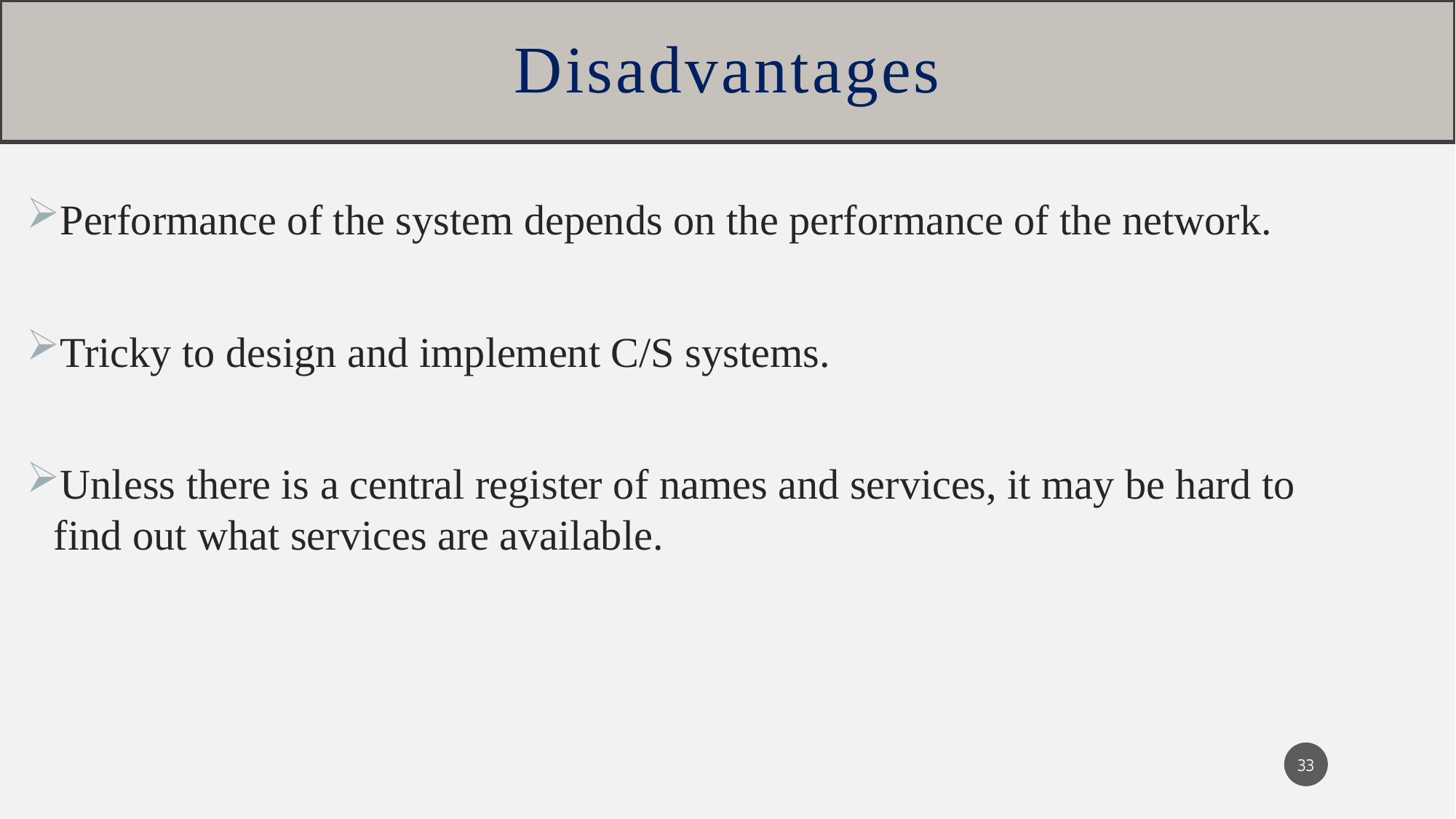

# Disadvantages
Performance of the system depends on the performance of the network.

Tricky to design and implement C/S systems.

Unless there is a central register of names and services, it may be hard to find out what services are available.

33